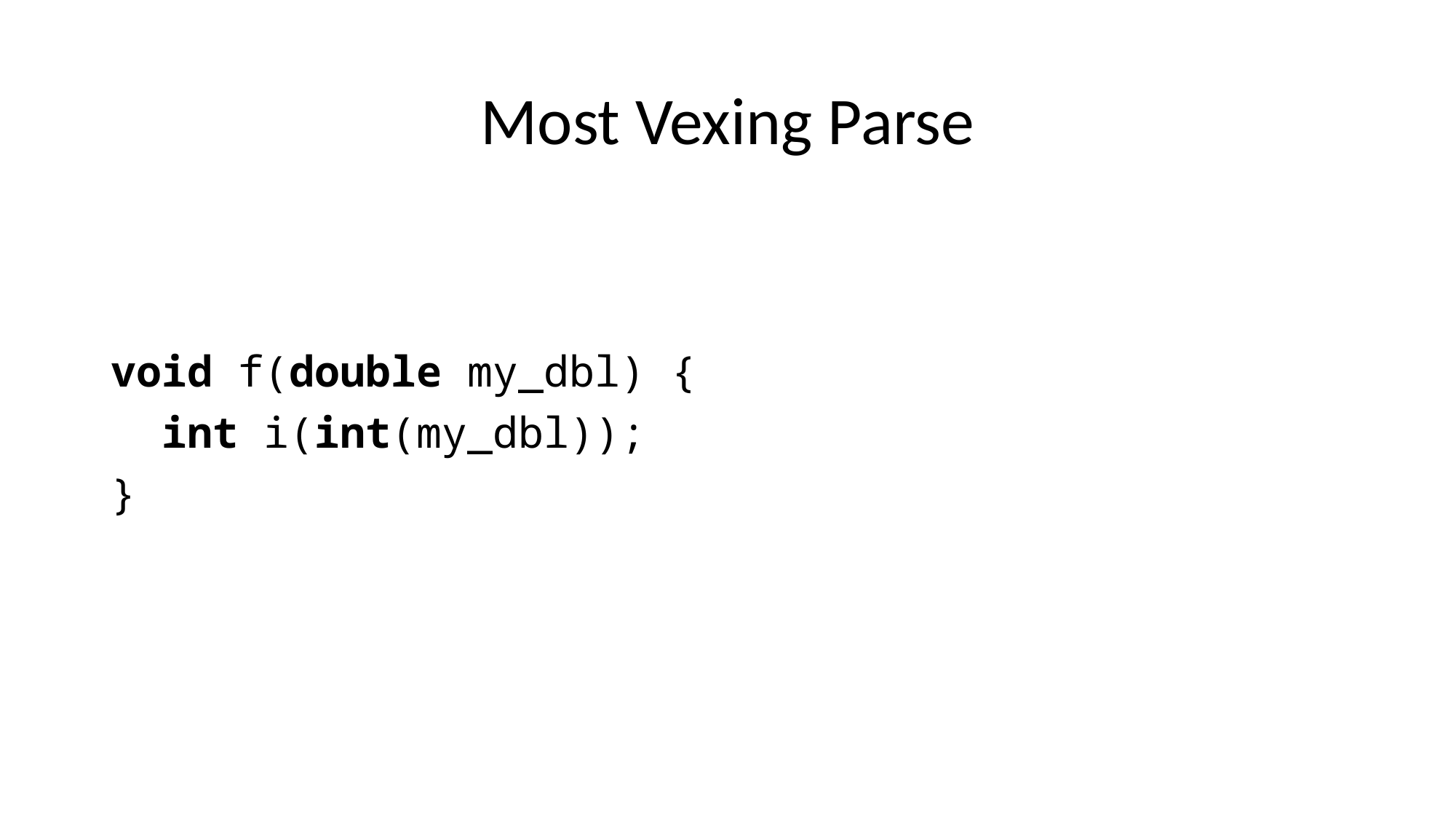

# Most Vexing Parse

void f(double my_dbl) {
  int i(int(my_dbl));
}